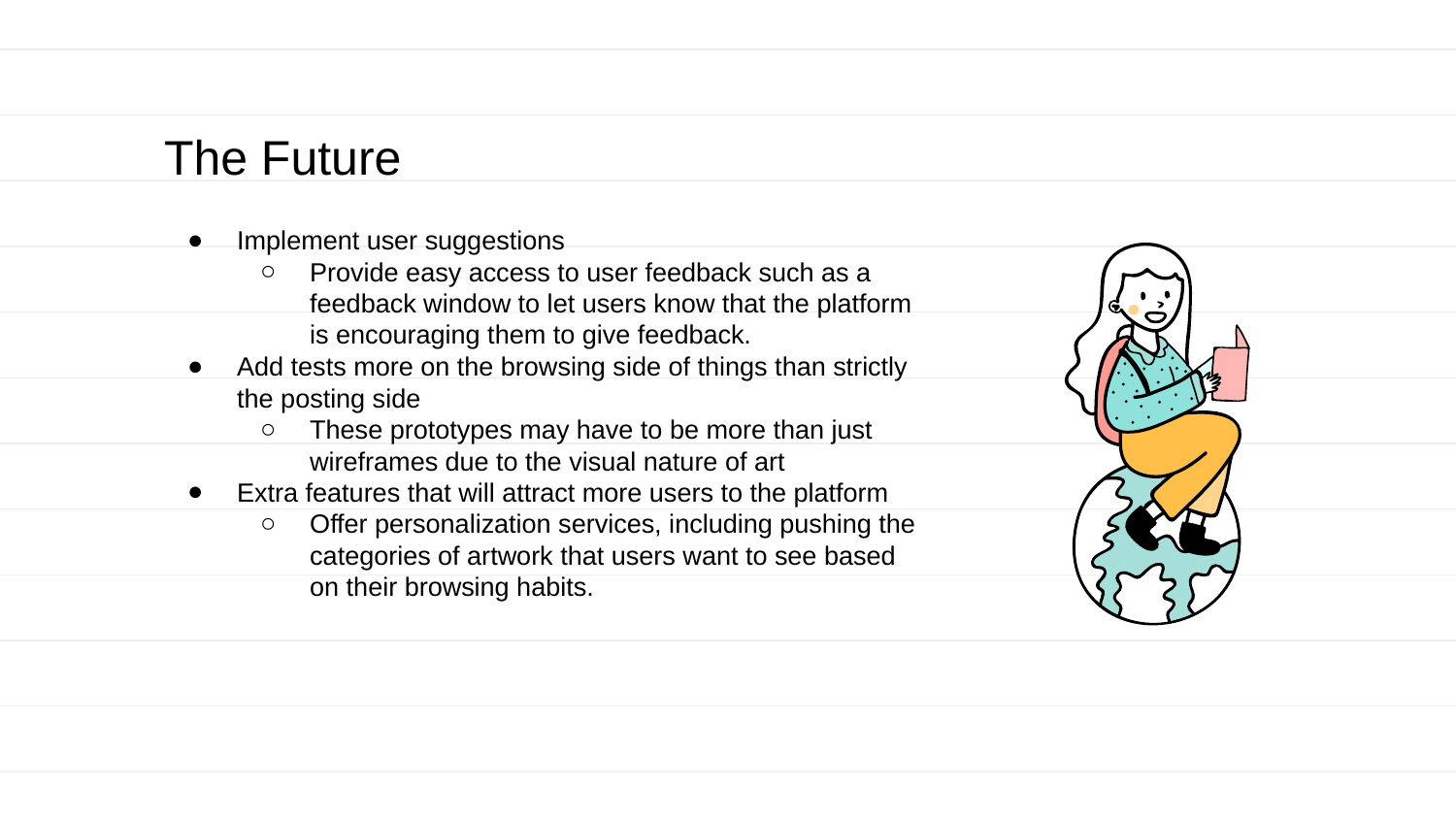

# The Future
Implement user suggestions
Provide easy access to user feedback such as a feedback window to let users know that the platform is encouraging them to give feedback.
Add tests more on the browsing side of things than strictly the posting side
These prototypes may have to be more than just wireframes due to the visual nature of art
Extra features that will attract more users to the platform
Offer personalization services, including pushing the categories of artwork that users want to see based on their browsing habits.